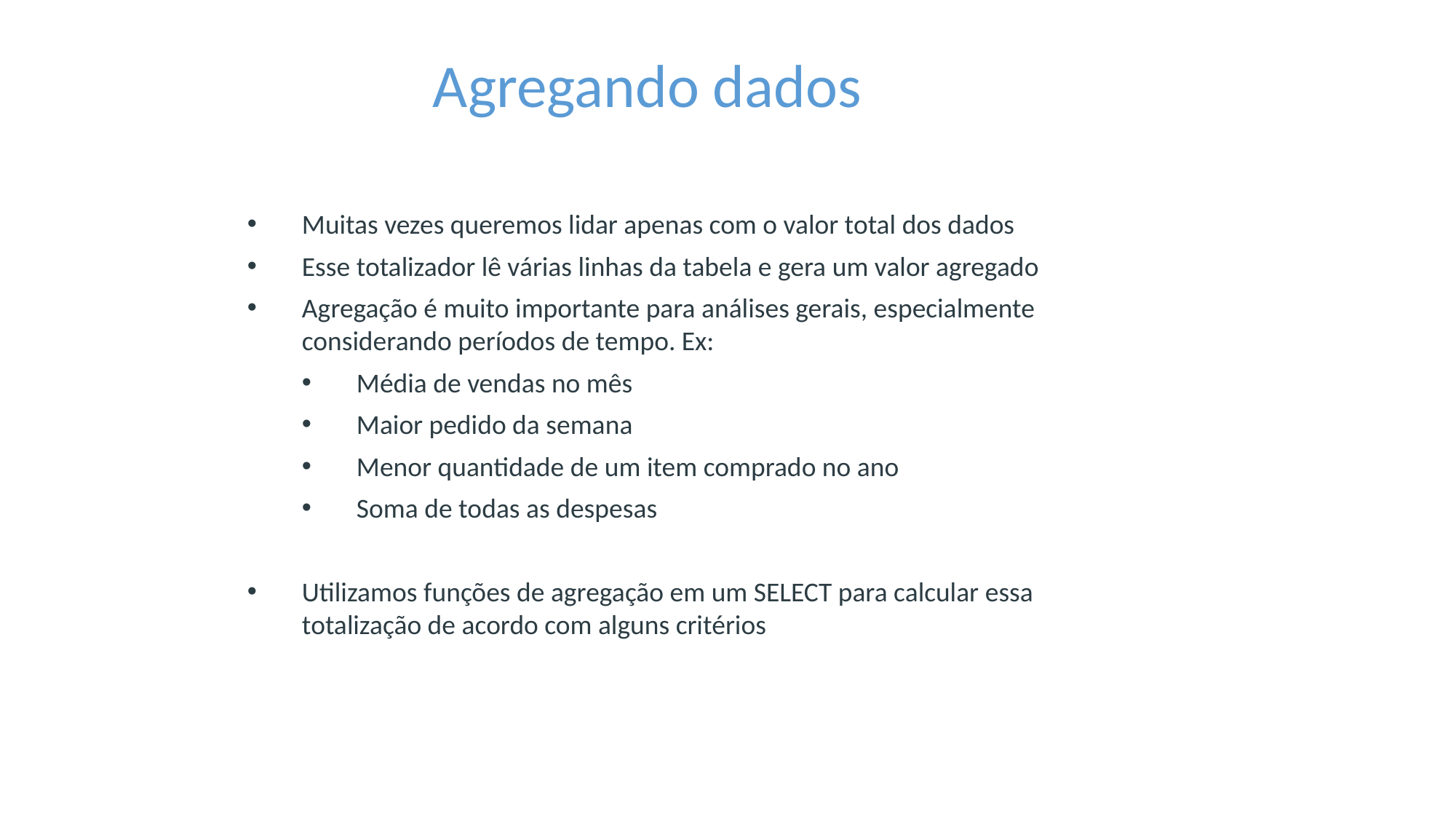

Agregando dados
Muitas vezes queremos lidar apenas com o valor total dos dados
Esse totalizador lê várias linhas da tabela e gera um valor agregado
Agregação é muito importante para análises gerais, especialmente considerando períodos de tempo. Ex:
Média de vendas no mês
Maior pedido da semana
Menor quantidade de um item comprado no ano
Soma de todas as despesas

Utilizamos funções de agregação em um SELECT para calcular essa totalização de acordo com alguns critérios